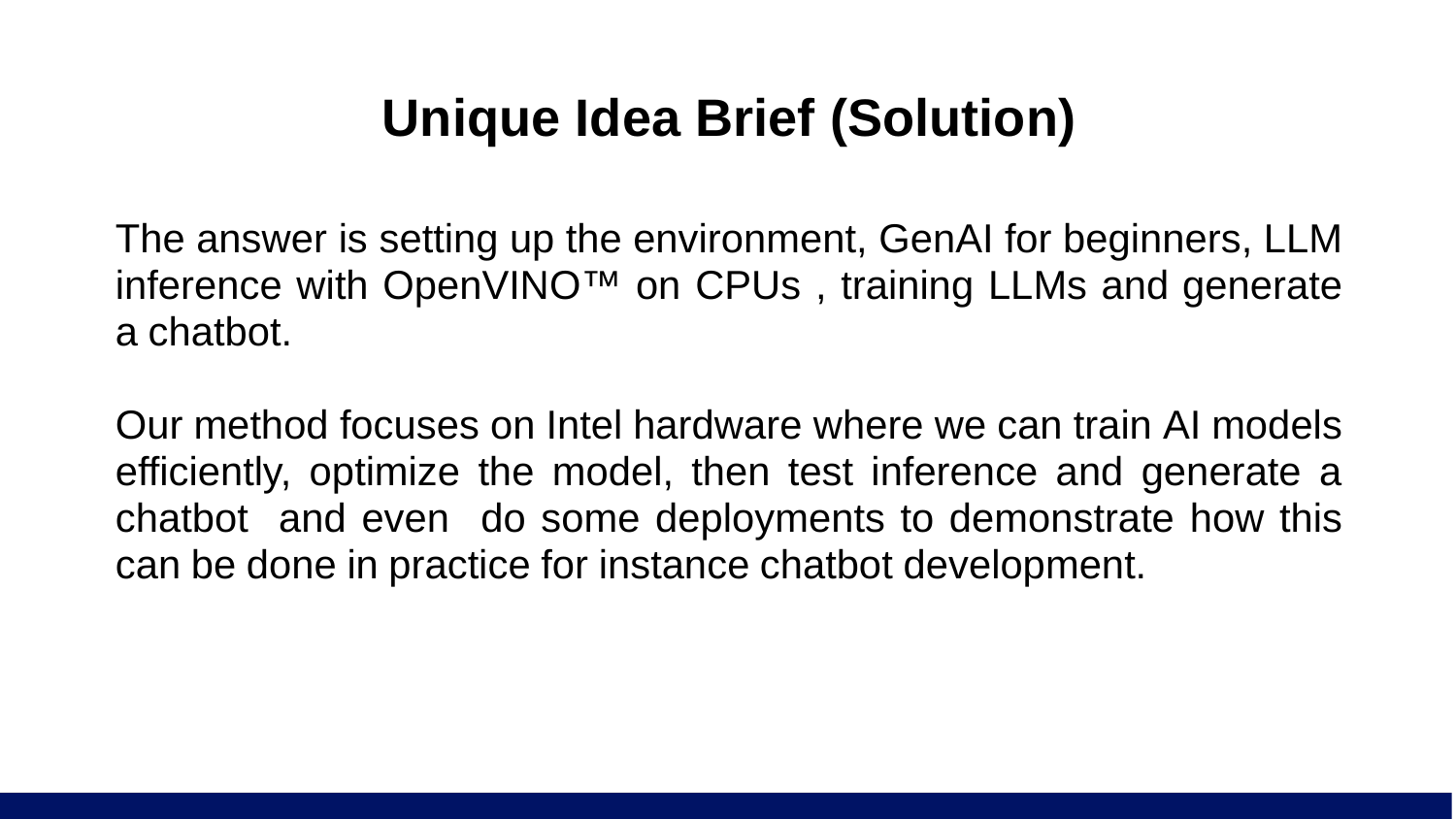

# Unique Idea Brief (Solution)
The answer is setting up the environment, GenAI for beginners, LLM inference with OpenVINO™ on CPUs , training LLMs and generate a chatbot.

Our method focuses on Intel hardware where we can train AI models efficiently, optimize the model, then test inference and generate a chatbot  and even  do some deployments to demonstrate how this can be done in practice for instance chatbot development.